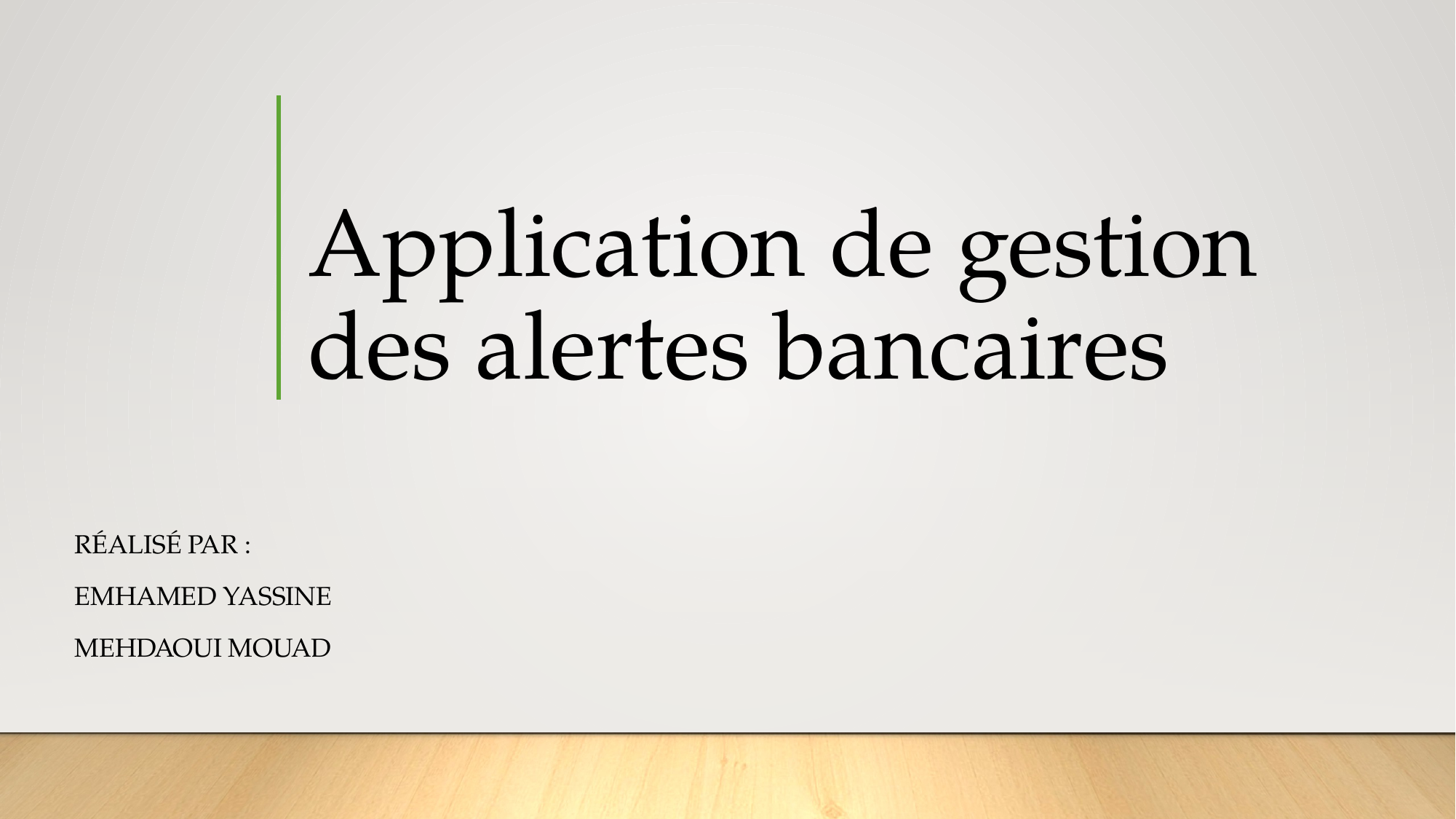

# Application de gestion des alertes bancaires
Réalisé par :
emhamed yassine
Mehdaoui mouad